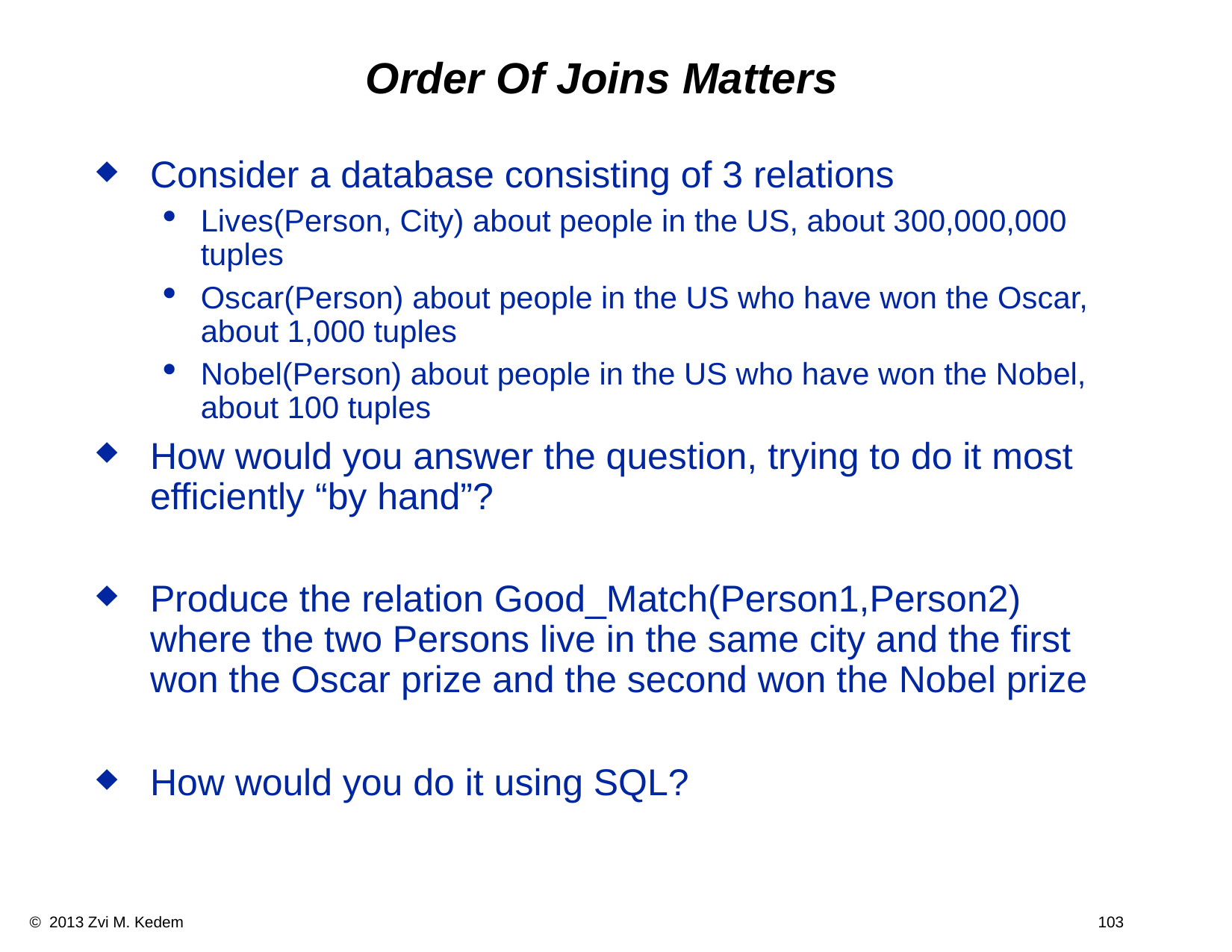

# Order Of Joins Matters
Consider a database consisting of 3 relations
Lives(Person, City) about people in the US, about 300,000,000 tuples
Oscar(Person) about people in the US who have won the Oscar, about 1,000 tuples
Nobel(Person) about people in the US who have won the Nobel, about 100 tuples
How would you answer the question, trying to do it most efficiently “by hand”?

Produce the relation Good_Match(Person1,Person2) where the two Persons live in the same city and the first won the Oscar prize and the second won the Nobel prize

How would you do it using SQL?